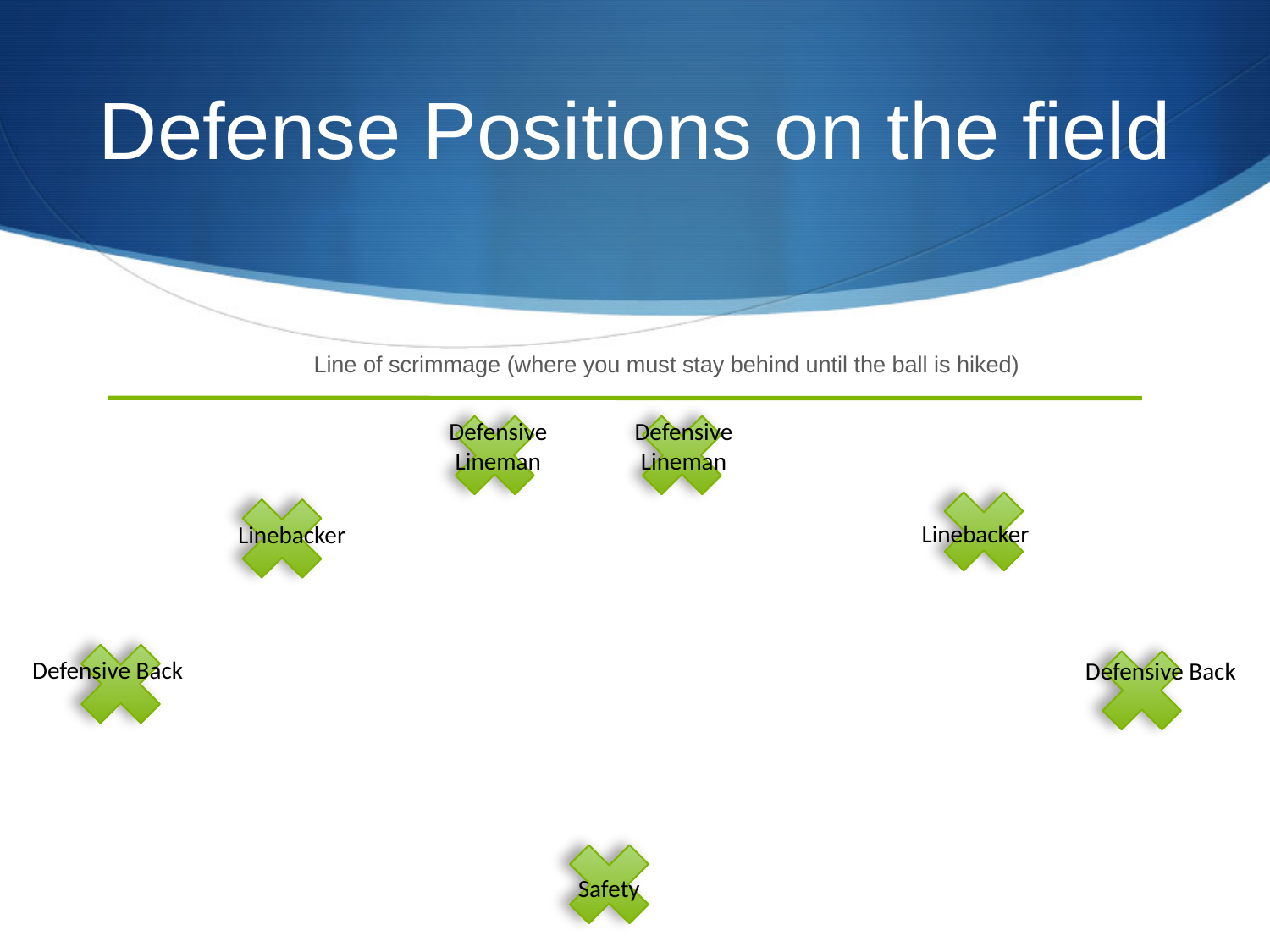

# Defense Positions on the field
Line of scrimmage (where you must stay behind until the ball is hiked)

Defensive Lineman
Defensive Lineman

Linebacker
Linebacker

Defensive Back
Defensive Back

Safety